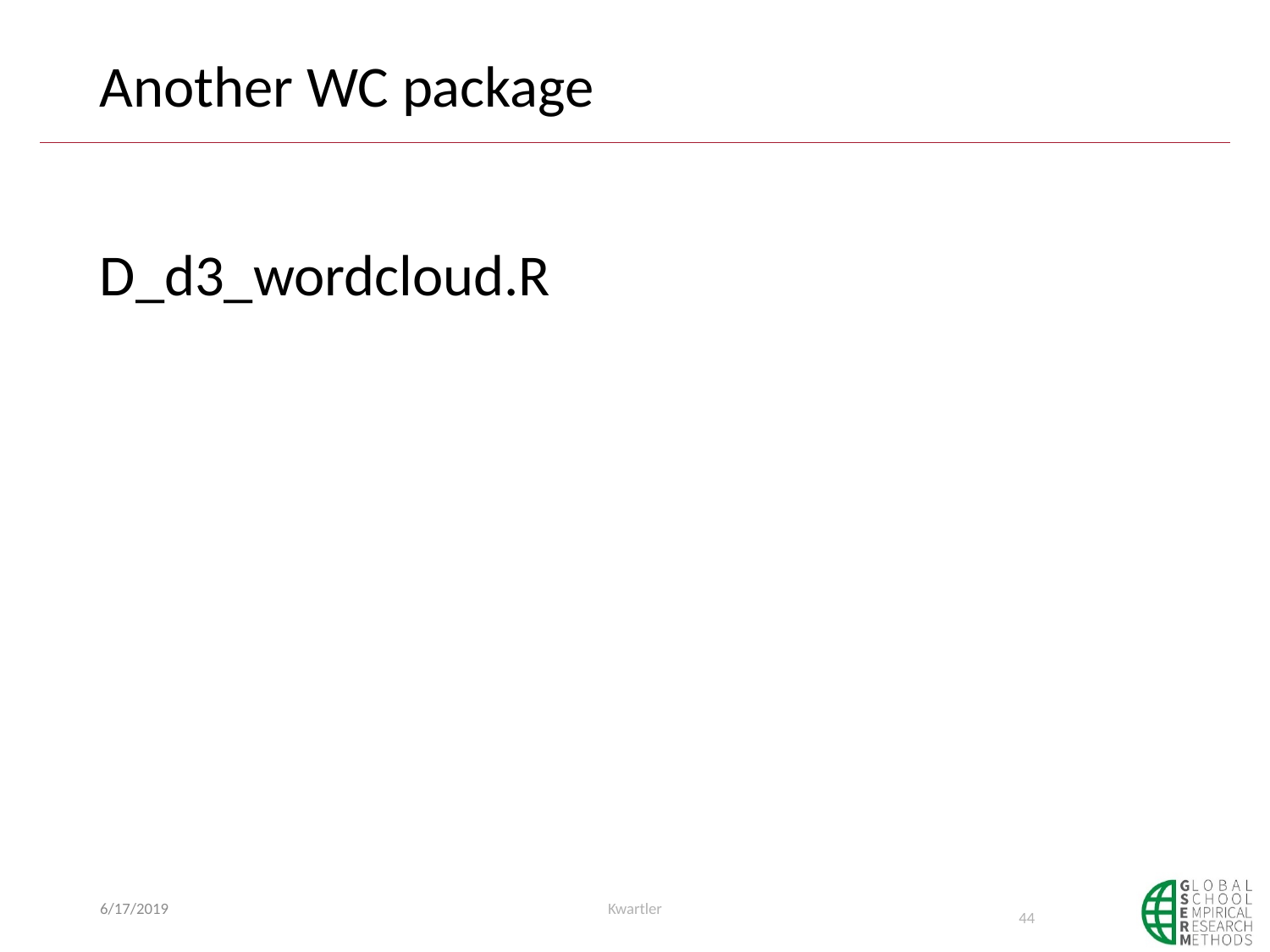

# Another WC package
D_d3_wordcloud.R
6/17/2019
Kwartler
44